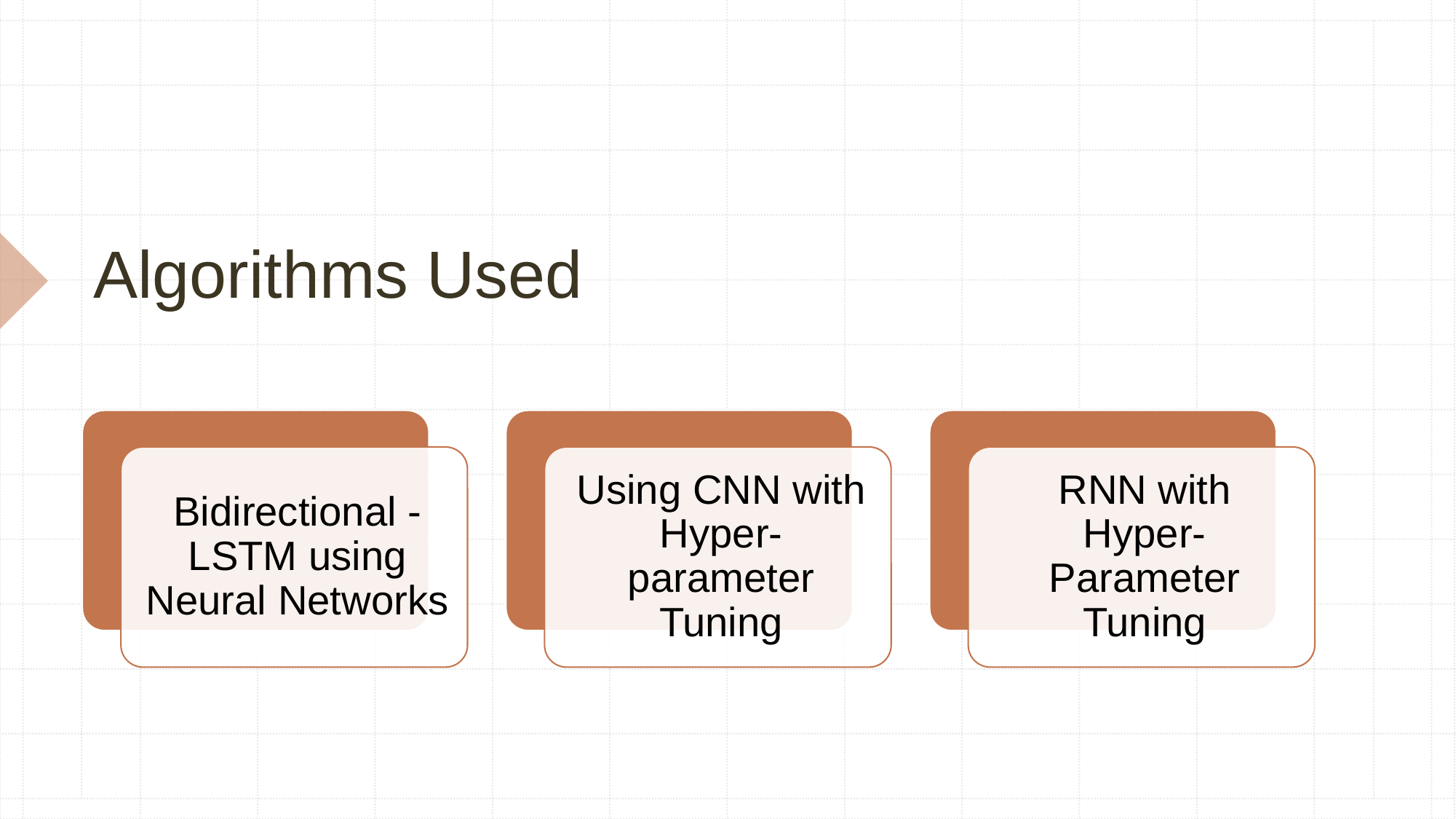

# Algorithms Used

Bidirectional - LSTM using Neural Networks
Using CNN with Hyper-parameter Tuning
RNN with Hyper-Parameter Tuning